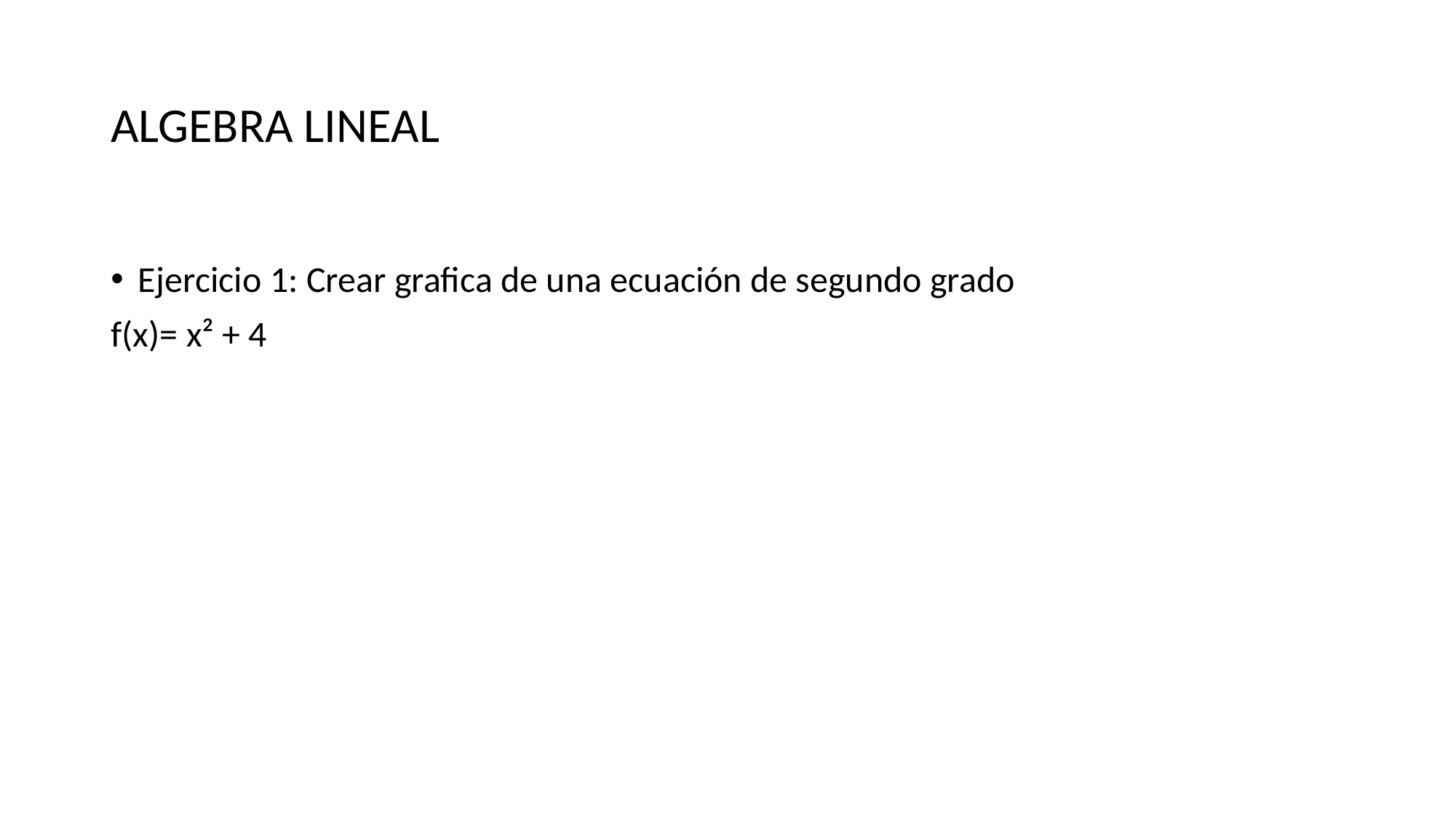

# ALGEBRA LINEAL
Ejercicio 1: Crear grafica de una ecuación de segundo grado
f(x)= x² + 4